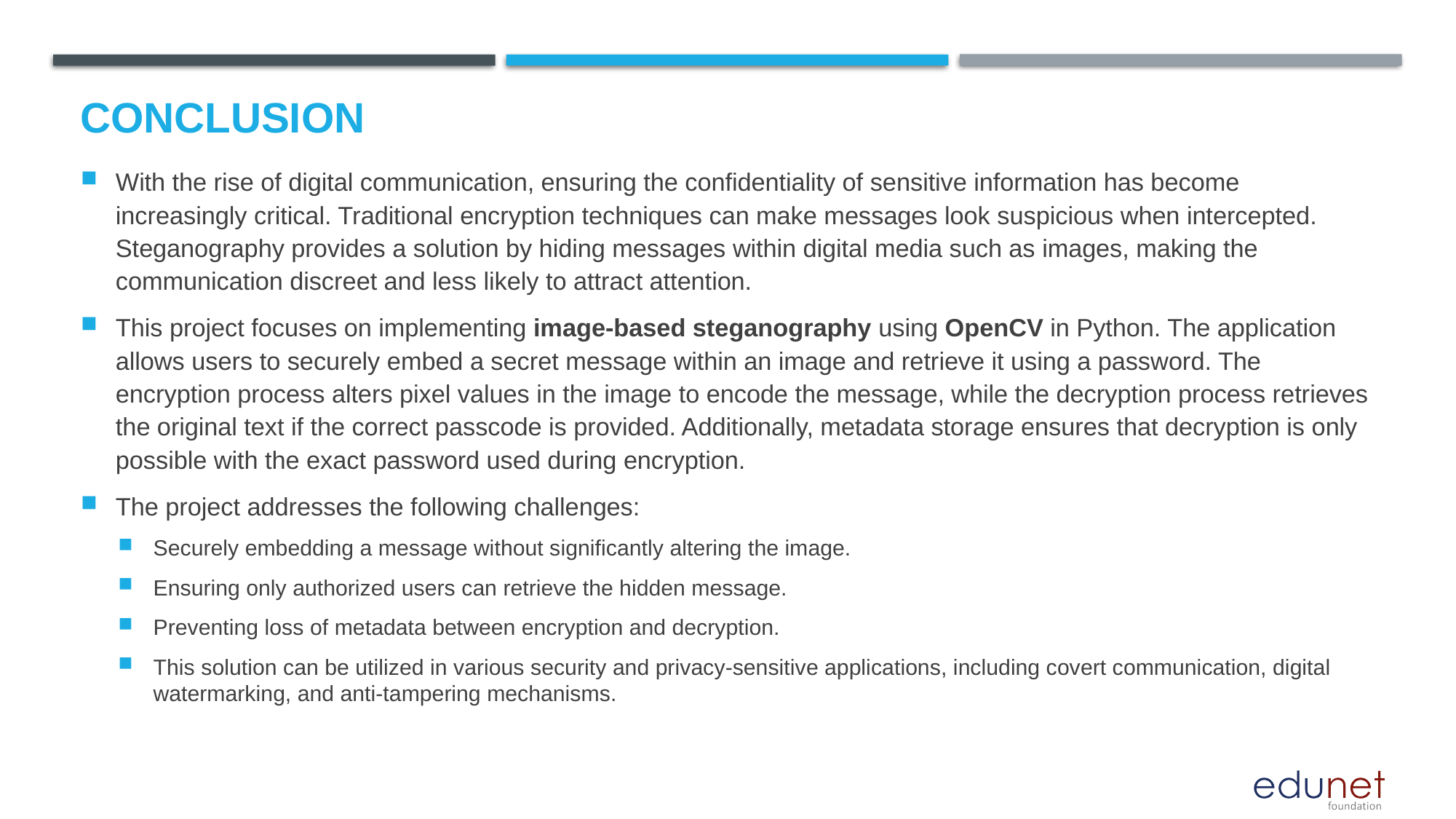

# Conclusion
With the rise of digital communication, ensuring the confidentiality of sensitive information has become increasingly critical. Traditional encryption techniques can make messages look suspicious when intercepted. Steganography provides a solution by hiding messages within digital media such as images, making the communication discreet and less likely to attract attention.
This project focuses on implementing image-based steganography using OpenCV in Python. The application allows users to securely embed a secret message within an image and retrieve it using a password. The encryption process alters pixel values in the image to encode the message, while the decryption process retrieves the original text if the correct passcode is provided. Additionally, metadata storage ensures that decryption is only possible with the exact password used during encryption.
The project addresses the following challenges:
Securely embedding a message without significantly altering the image.
Ensuring only authorized users can retrieve the hidden message.
Preventing loss of metadata between encryption and decryption.
This solution can be utilized in various security and privacy-sensitive applications, including covert communication, digital watermarking, and anti-tampering mechanisms.